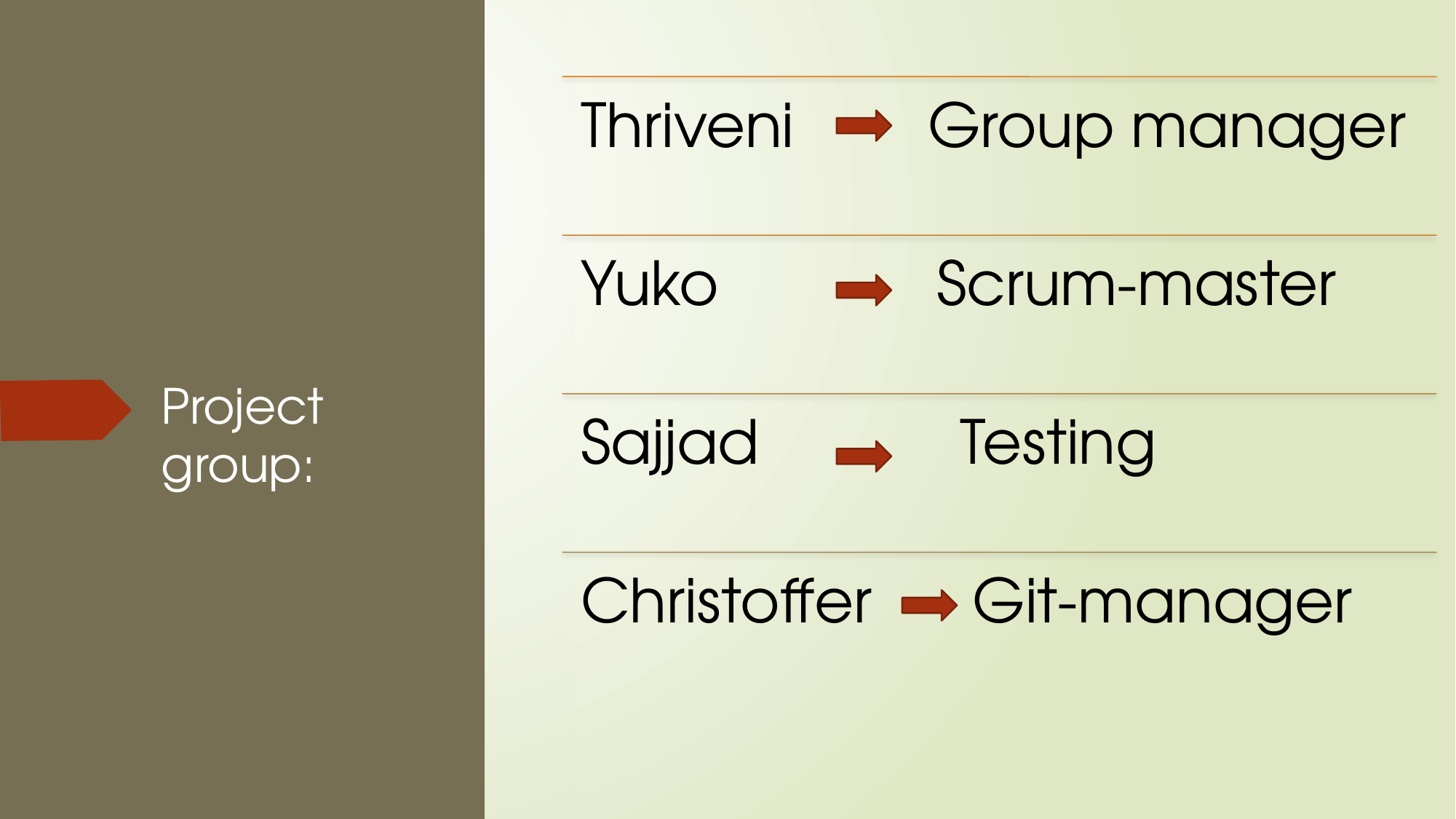

Thriveni        Group manager
Yuko             Scrum-master
Sajjad            Testing
Christoffer      Git-manager

# Project group: